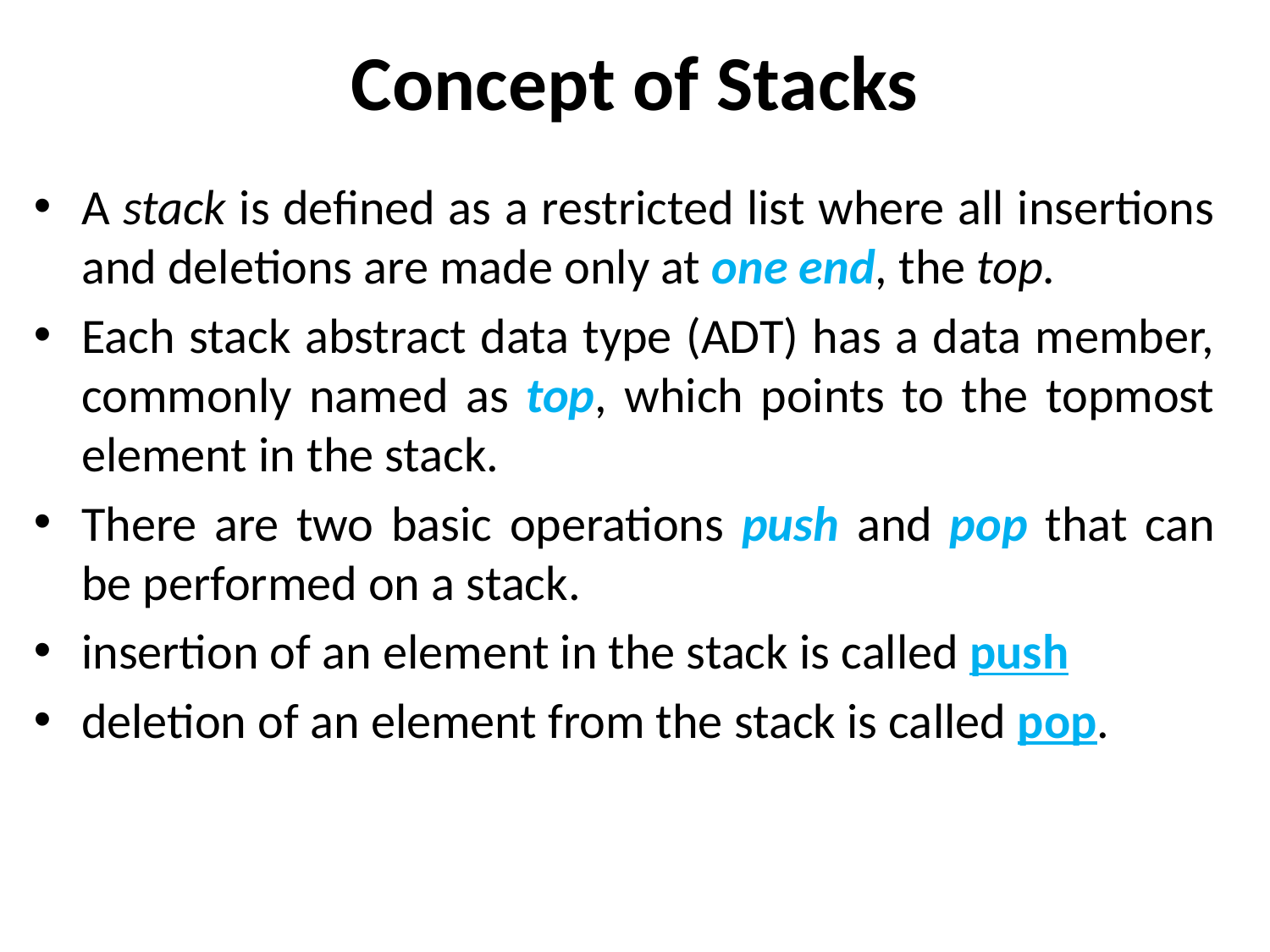

# Concept of Stacks
A stack is defined as a restricted list where all insertions and deletions are made only at one end, the top.
Each stack abstract data type (ADT) has a data member, commonly named as top, which points to the topmost element in the stack.
There are two basic operations push and pop that can be performed on a stack.
insertion of an element in the stack is called push
deletion of an element from the stack is called pop.